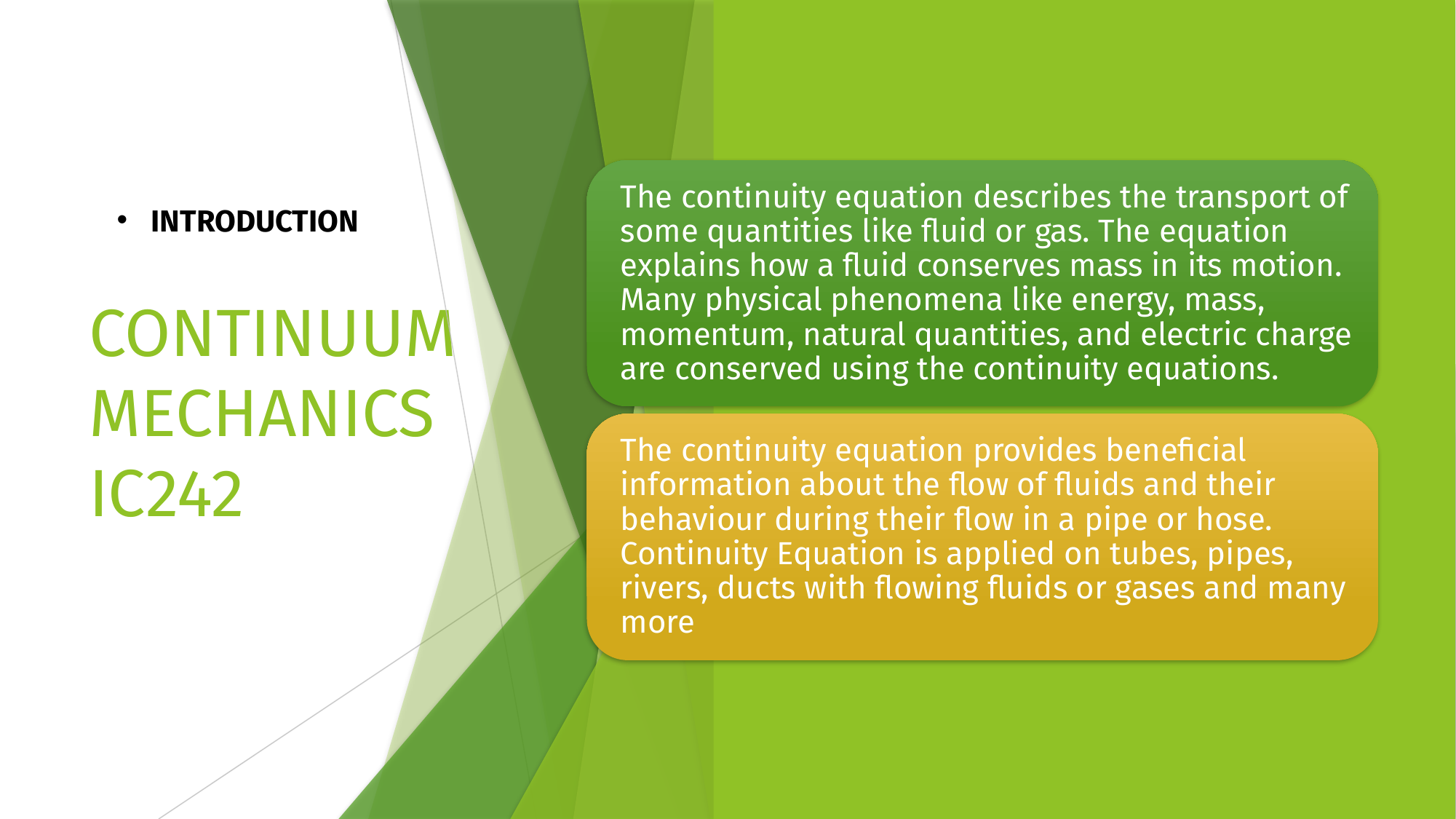

The continuity equation describes the transport of some quantities like fluid or gas. The equation explains how a fluid conserves mass in its motion. Many physical phenomena like energy, mass, momentum, natural quantities, and electric charge are conserved using the continuity equations.
The continuity equation provides beneficial information about the flow of fluids and their behaviour during their flow in a pipe or hose. Continuity Equation is applied on tubes, pipes, rivers, ducts with flowing fluids or gases and many more
# CONTINUUM MECHANICS IC242
INTRODUCTION